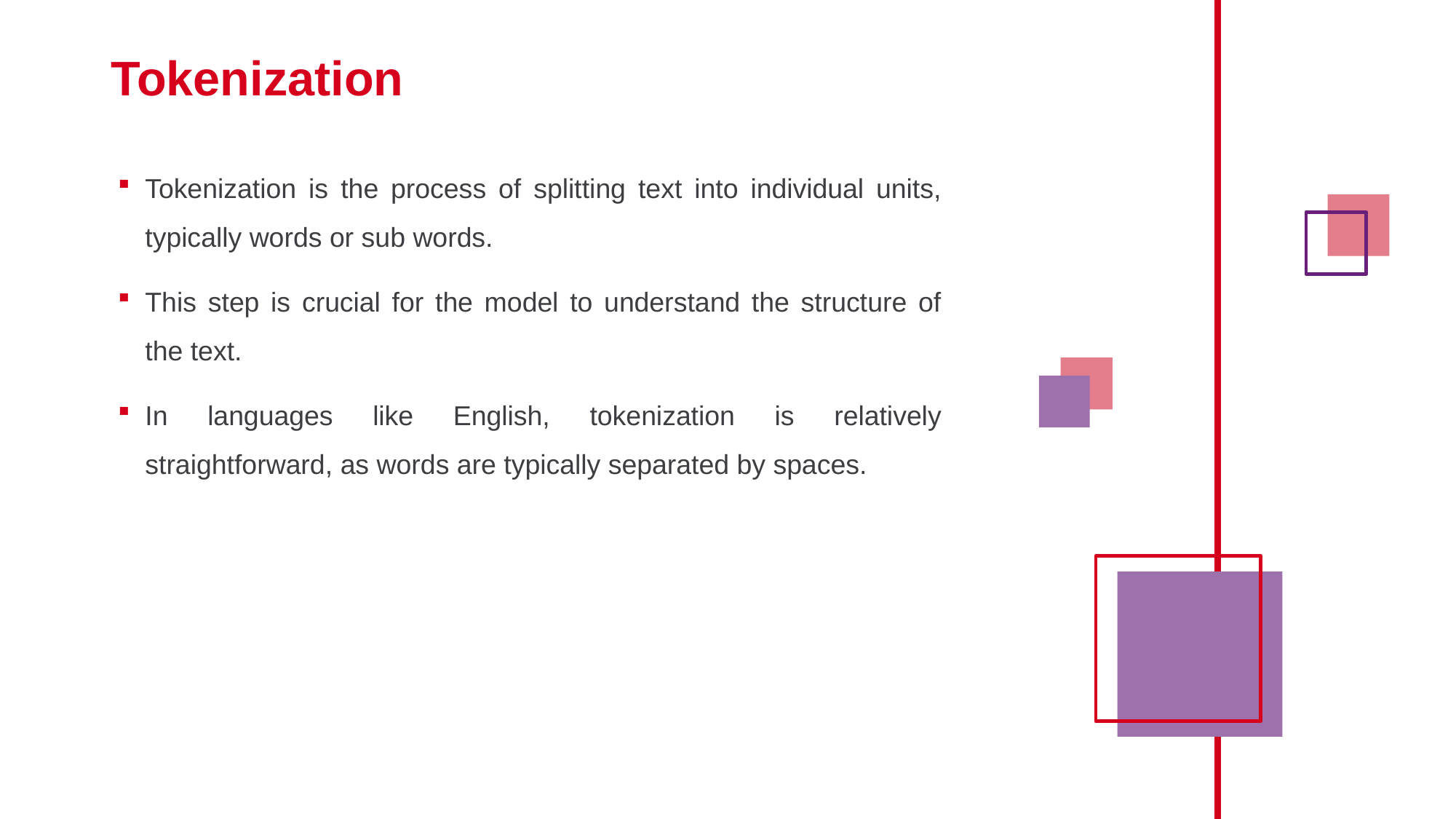

# Tokenization
Tokenization is the process of splitting text into individual units, typically words or sub words.
This step is crucial for the model to understand the structure of the text.
In languages like English, tokenization is relatively straightforward, as words are typically separated by spaces.